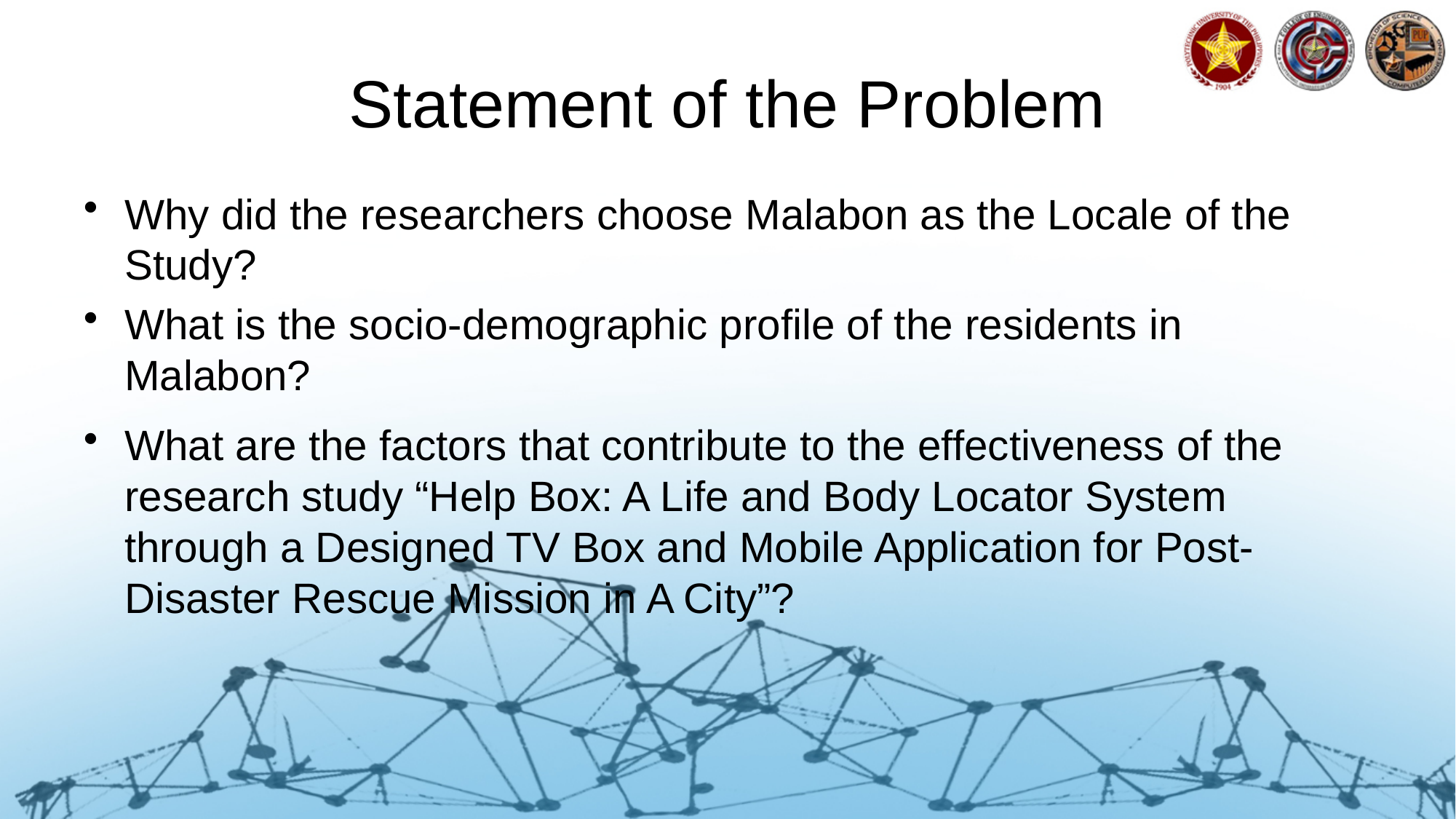

# Statement of the Problem
Why did the researchers choose Malabon as the Locale of the Study?
What is the socio-demographic profile of the residents in Malabon?

What are the factors that contribute to the effectiveness of the research study “Help Box: A Life and Body Locator System through a Designed TV Box and Mobile Application for Post-Disaster Rescue Mission in A City”?